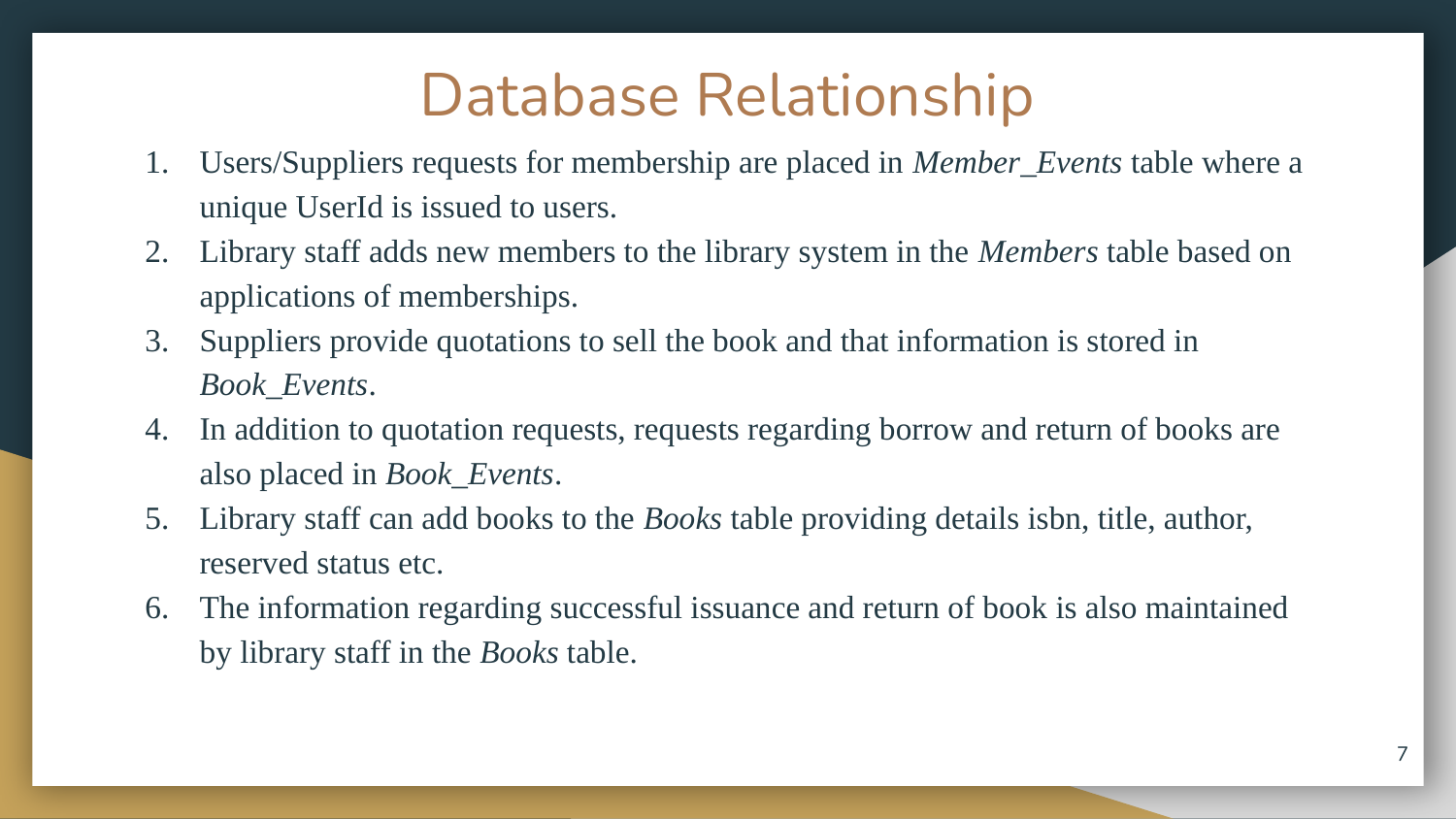

# Database Relationship
Users/Suppliers requests for membership are placed in Member_Events table where a unique UserId is issued to users.
Library staff adds new members to the library system in the Members table based on applications of memberships.
Suppliers provide quotations to sell the book and that information is stored in Book_Events.
In addition to quotation requests, requests regarding borrow and return of books are also placed in Book_Events.
Library staff can add books to the Books table providing details isbn, title, author, reserved status etc.
The information regarding successful issuance and return of book is also maintained by library staff in the Books table.

7